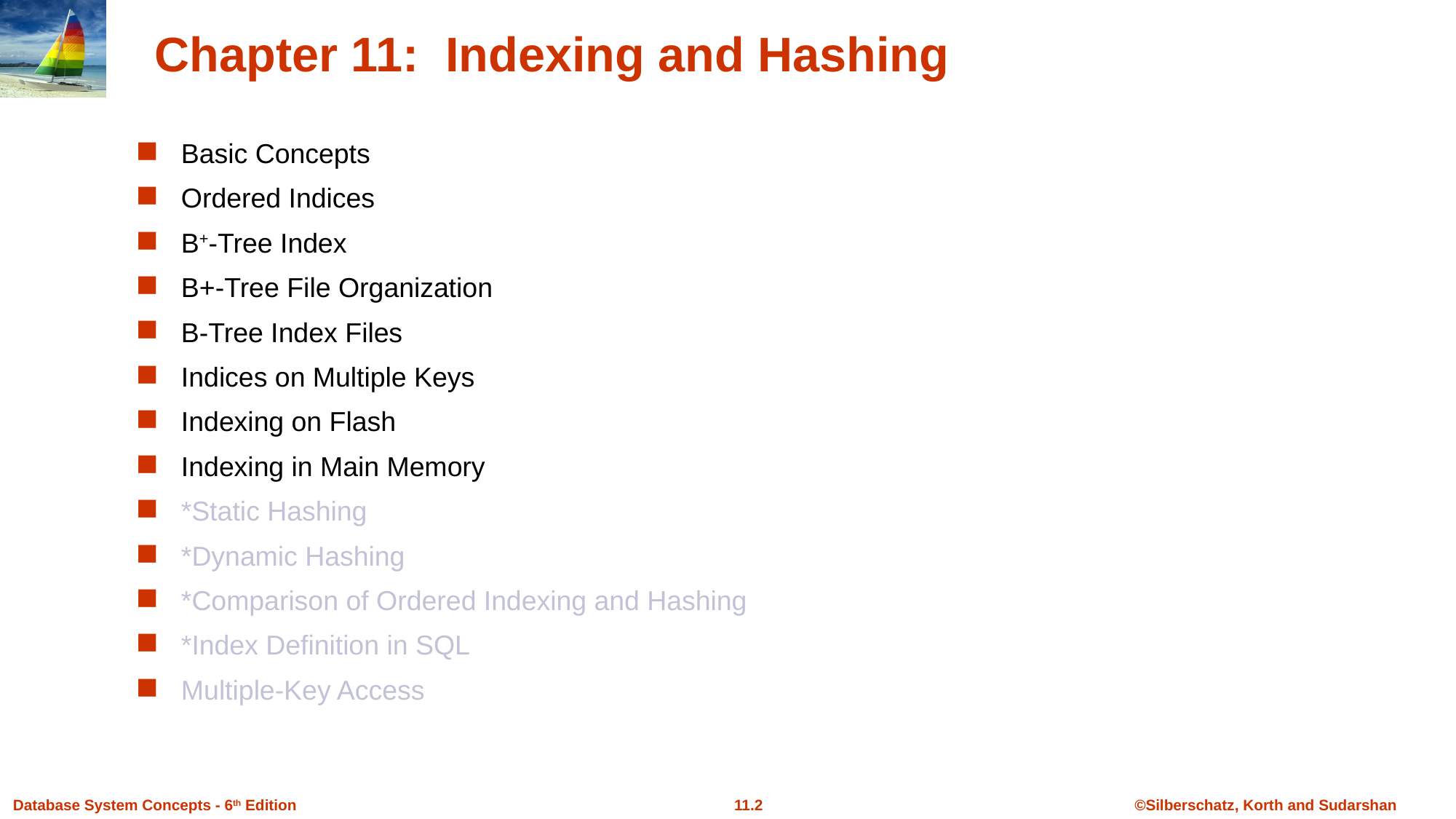

Chapter 11:  Indexing and Hashing
Basic Concepts
Ordered Indices
B+-Tree Index
B+-Tree File Organization
B-Tree Index Files
Indices on Multiple Keys
Indexing on Flash
Indexing in Main Memory
*Static Hashing
*Dynamic Hashing
*Comparison of Ordered Indexing and Hashing
*Index Definition in SQL
Multiple-Key Access